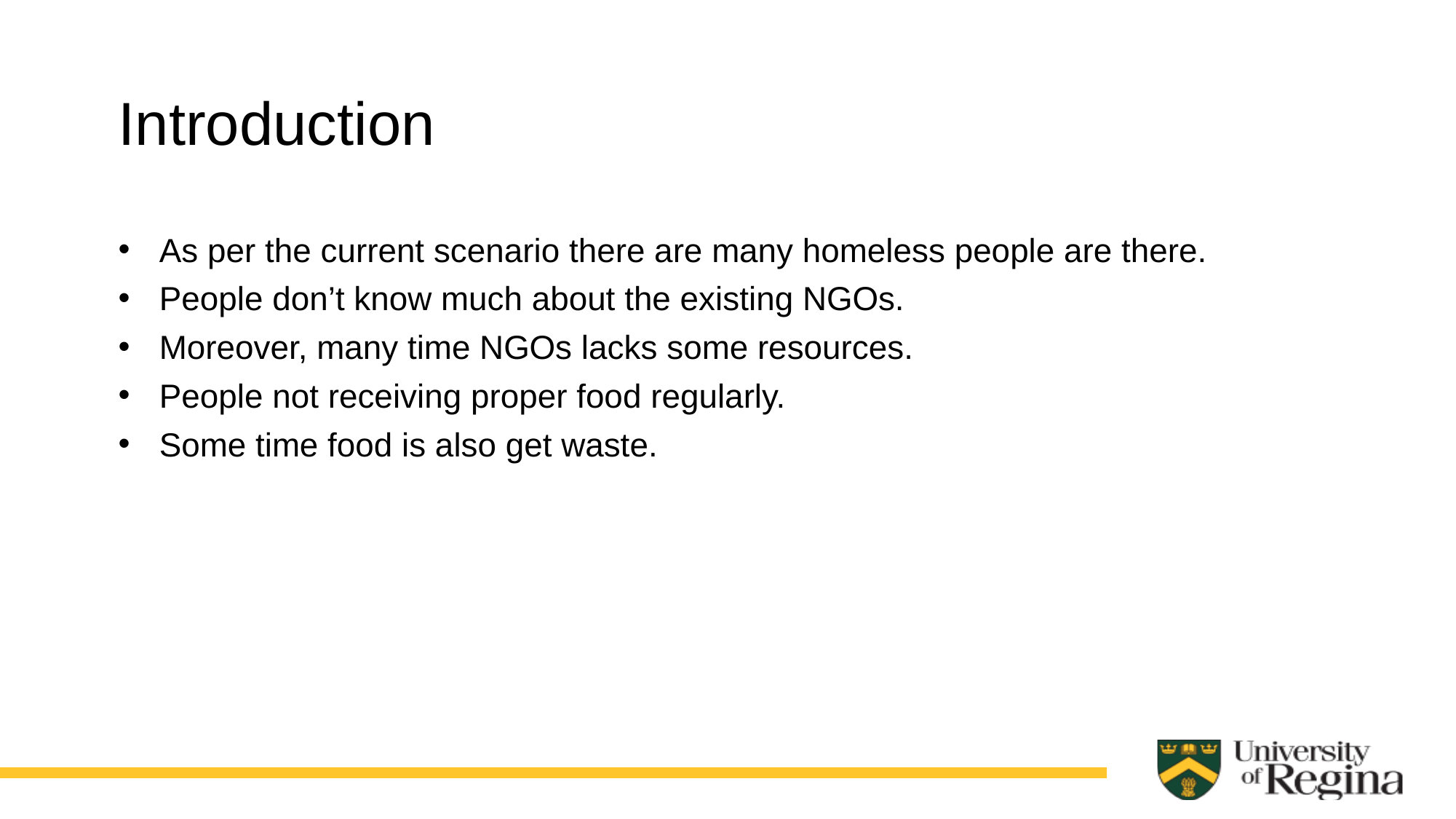

Introduction
As per the current scenario there are many homeless people are there.
People don’t know much about the existing NGOs.
Moreover, many time NGOs lacks some resources.
People not receiving proper food regularly.
Some time food is also get waste.